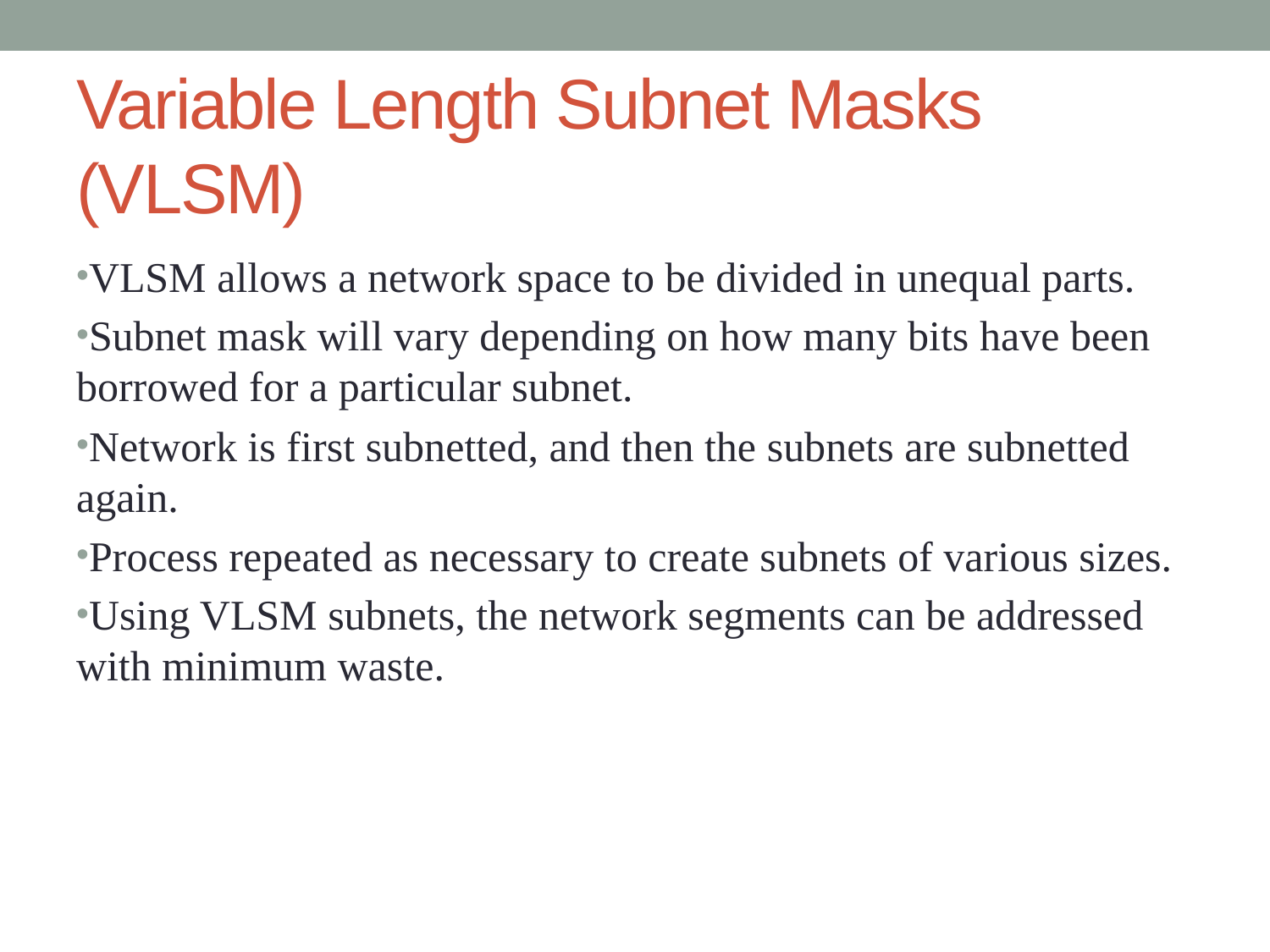

# Variable Length Subnet Masks (VLSM)
VLSM allows a network space to be divided in unequal parts.
Subnet mask will vary depending on how many bits have been borrowed for a particular subnet.
Network is first subnetted, and then the subnets are subnetted again.
Process repeated as necessary to create subnets of various sizes.
Using VLSM subnets, the network segments can be addressed with minimum waste.